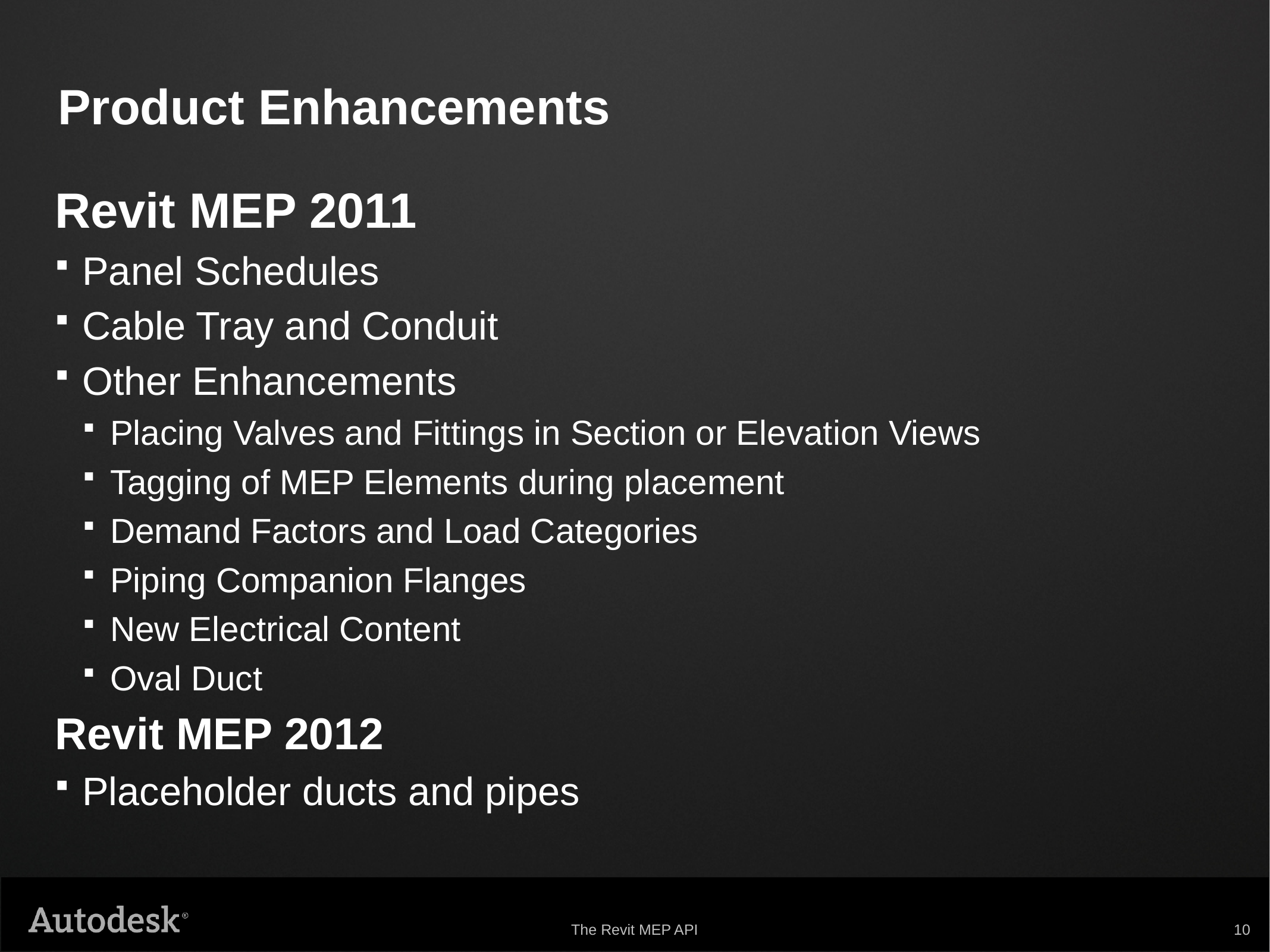

# Product Enhancements
Revit MEP 2011
Panel Schedules
Cable Tray and Conduit
Other Enhancements
Placing Valves and Fittings in Section or Elevation Views
Tagging of MEP Elements during placement
Demand Factors and Load Categories
Piping Companion Flanges
New Electrical Content
Oval Duct
Revit MEP 2012
Placeholder ducts and pipes
The Revit MEP API
10